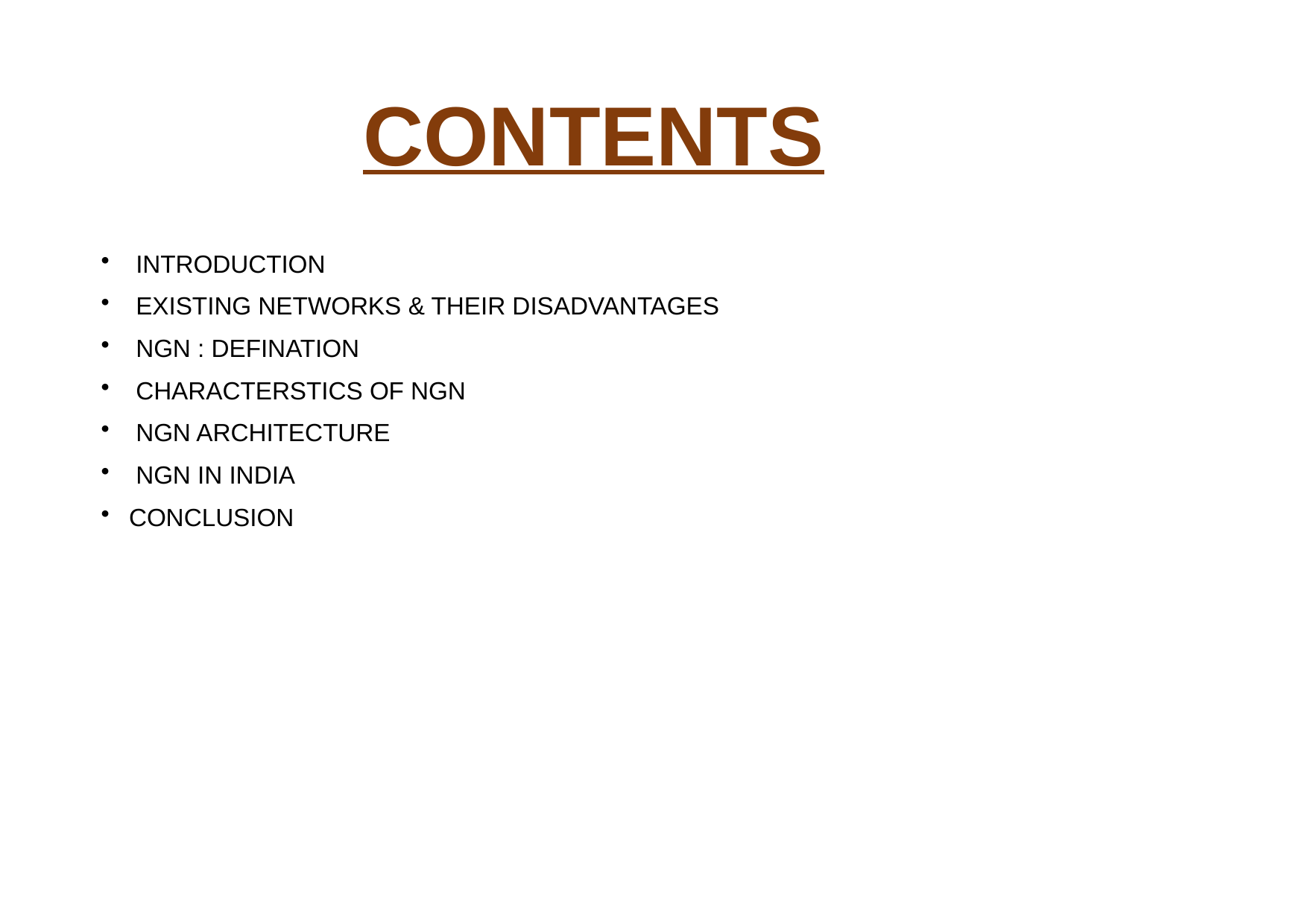

# CONTENTS
 INTRODUCTION
 EXISTING NETWORKS & THEIR DISADVANTAGES
 NGN : DEFINATION
 CHARACTERSTICS OF NGN
 NGN ARCHITECTURE
 NGN IN INDIA
CONCLUSION